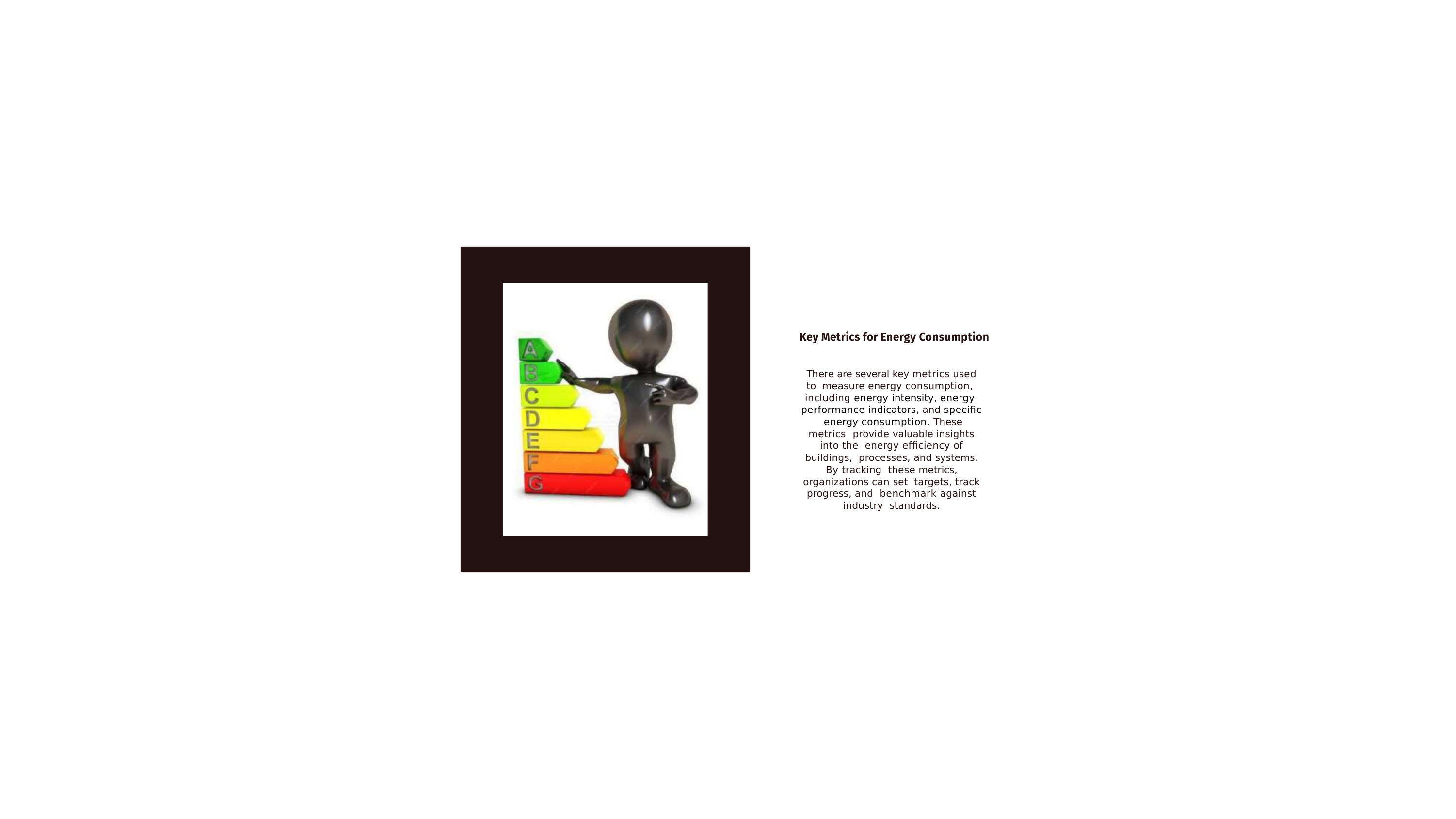

Key Metrics for Energy Consumption

There are several key metrics used to  measure energy consumption,  including energy intensity, energy  performance indicators, and speciﬁc  energy consumption. These metrics  provide valuable insights into the  energy efﬁciency of buildings,  processes, and systems. By tracking  these metrics, organizations can set  targets, track progress, and  benchmark against industry  standards.